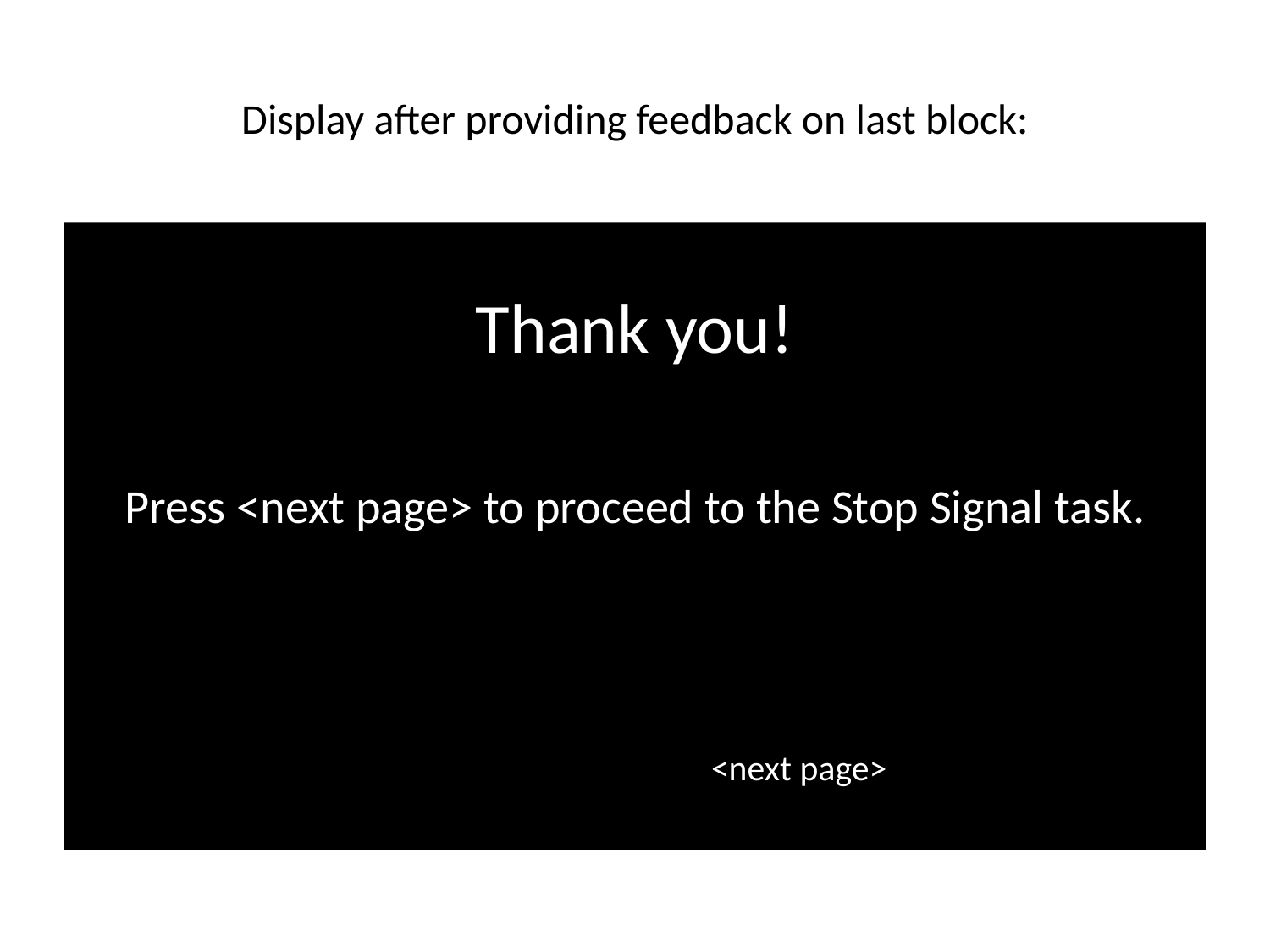

# Display after providing feedback on last block:
Thank you!

Press <next page> to proceed to the Stop Signal task.

													<next page>